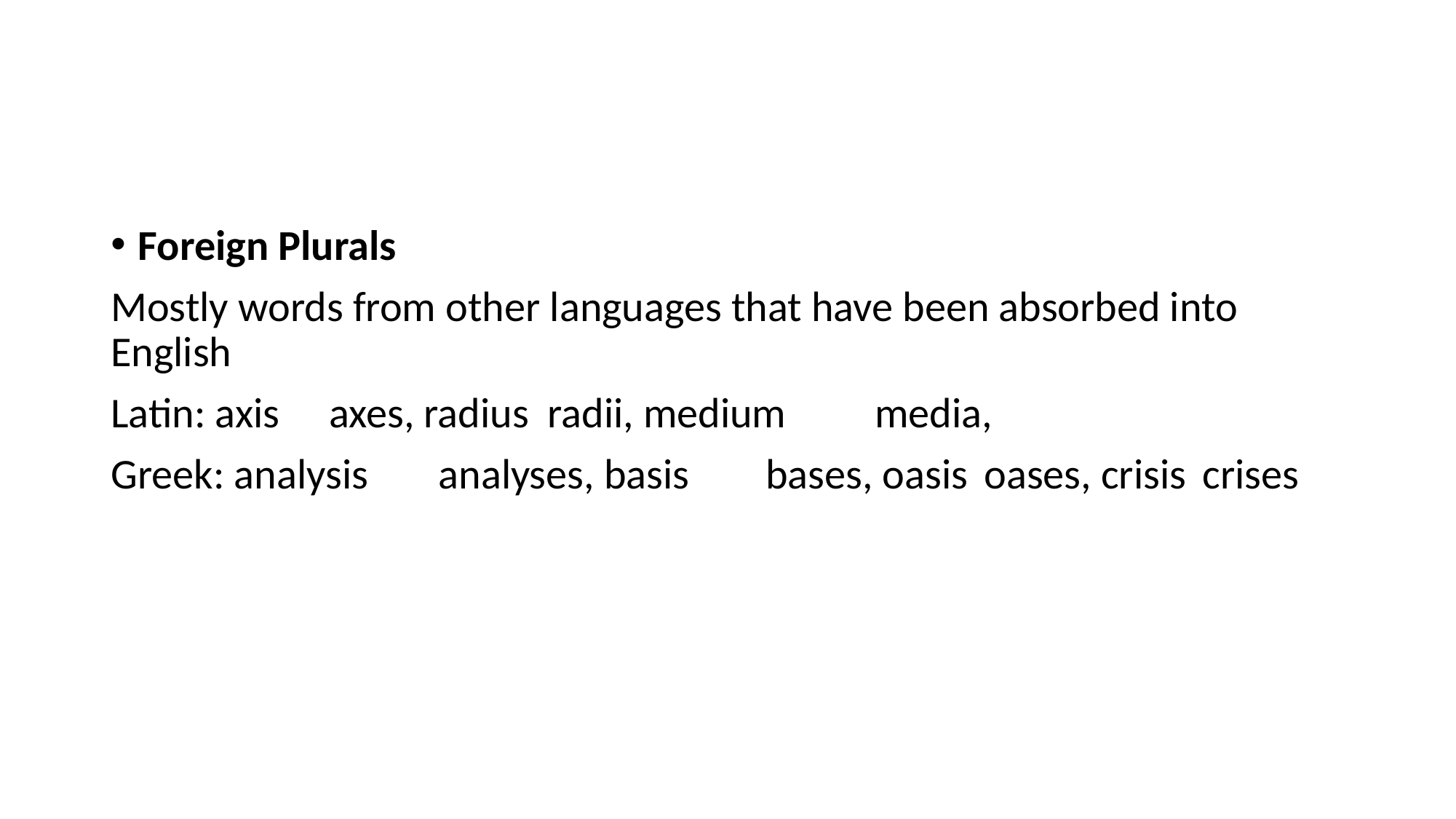

#
Foreign Plurals
Mostly words from other languages that have been absorbed into English
Latin: axis	axes, radius	radii, medium	media,
Greek: analysis	analyses, basis	bases, oasis	oases, crisis	crises